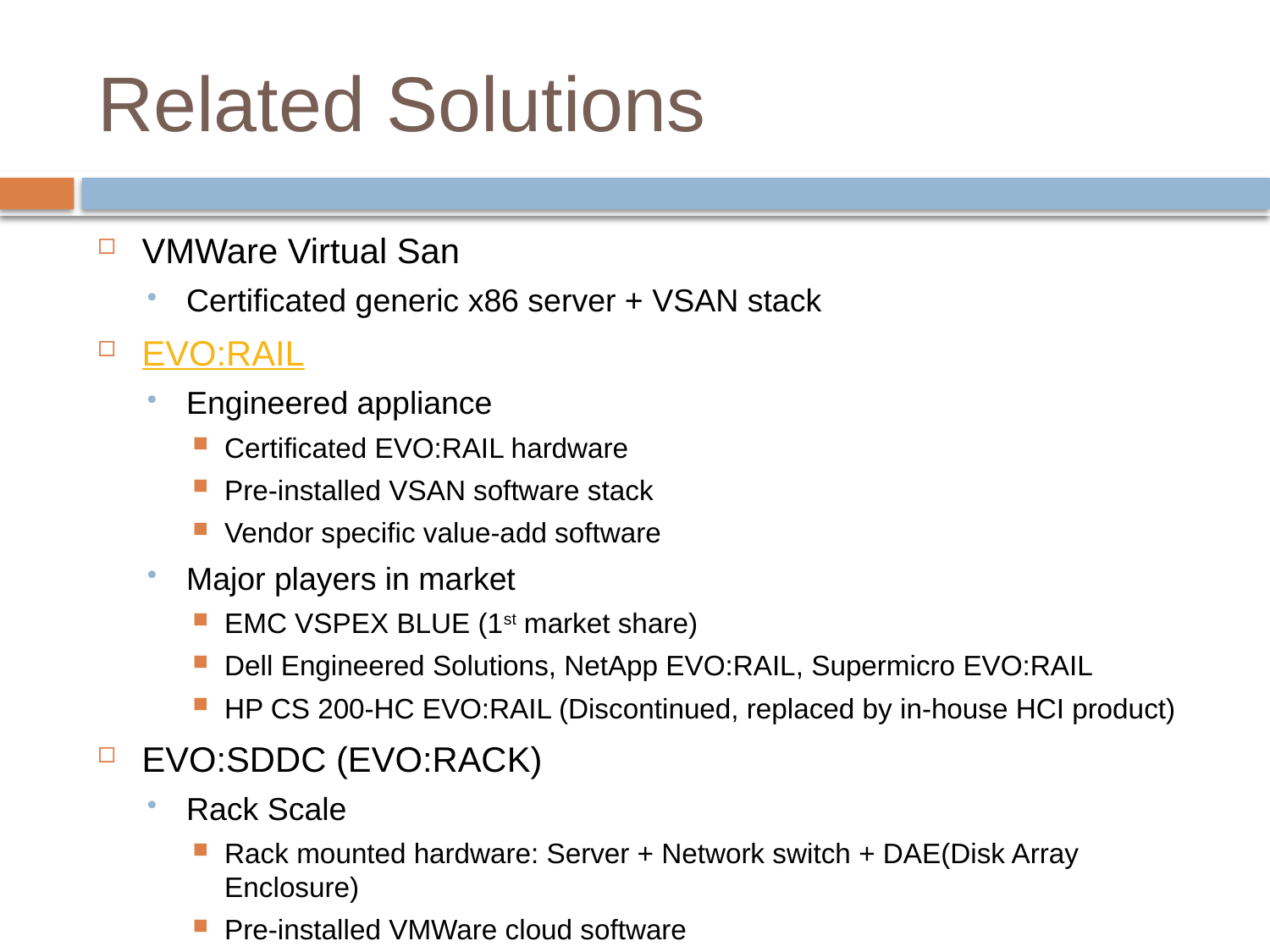

# Related Solutions
VMWare Virtual San
Certificated generic x86 server + VSAN stack
EVO:RAIL
Engineered appliance
Certificated EVO:RAIL hardware
Pre-installed VSAN software stack
Vendor specific value-add software
Major players in market
EMC VSPEX BLUE (1st market share)
Dell Engineered Solutions, NetApp EVO:RAIL, Supermicro EVO:RAIL
HP CS 200-HC EVO:RAIL (Discontinued, replaced by in-house HCI product)
EVO:SDDC (EVO:RACK)
Rack Scale
Rack mounted hardware: Server + Network switch + DAE(Disk Array Enclosure)
Pre-installed VMWare cloud software